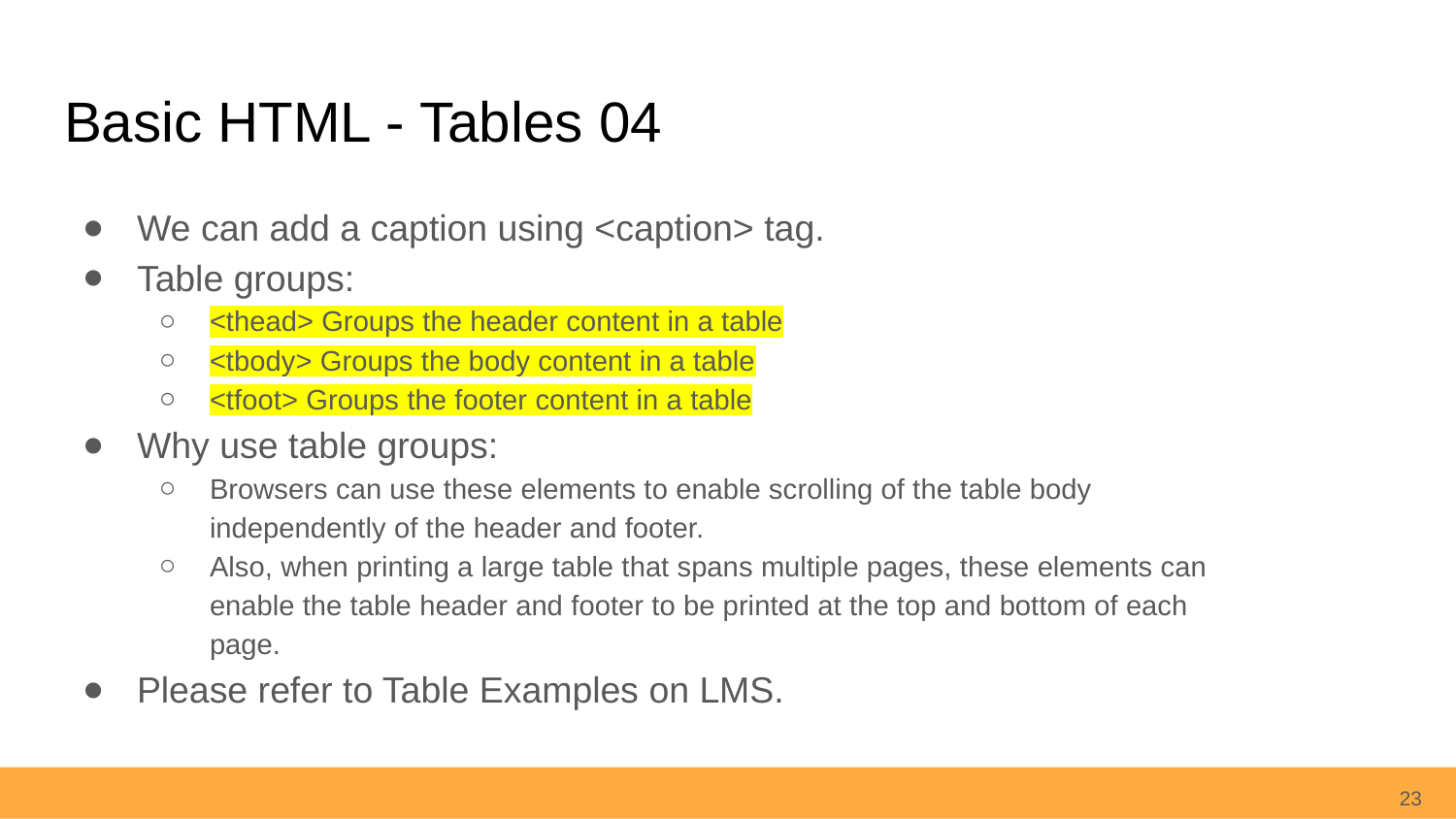

# Basic HTML - Tables 04
We can add a caption using <caption> tag.
Table groups:
<thead> Groups the header content in a table
<tbody> Groups the body content in a table
<tfoot> Groups the footer content in a table
Why use table groups:
Browsers can use these elements to enable scrolling of the table body independently of the header and footer.
Also, when printing a large table that spans multiple pages, these elements can enable the table header and footer to be printed at the top and bottom of each page.
Please refer to Table Examples on LMS.
23